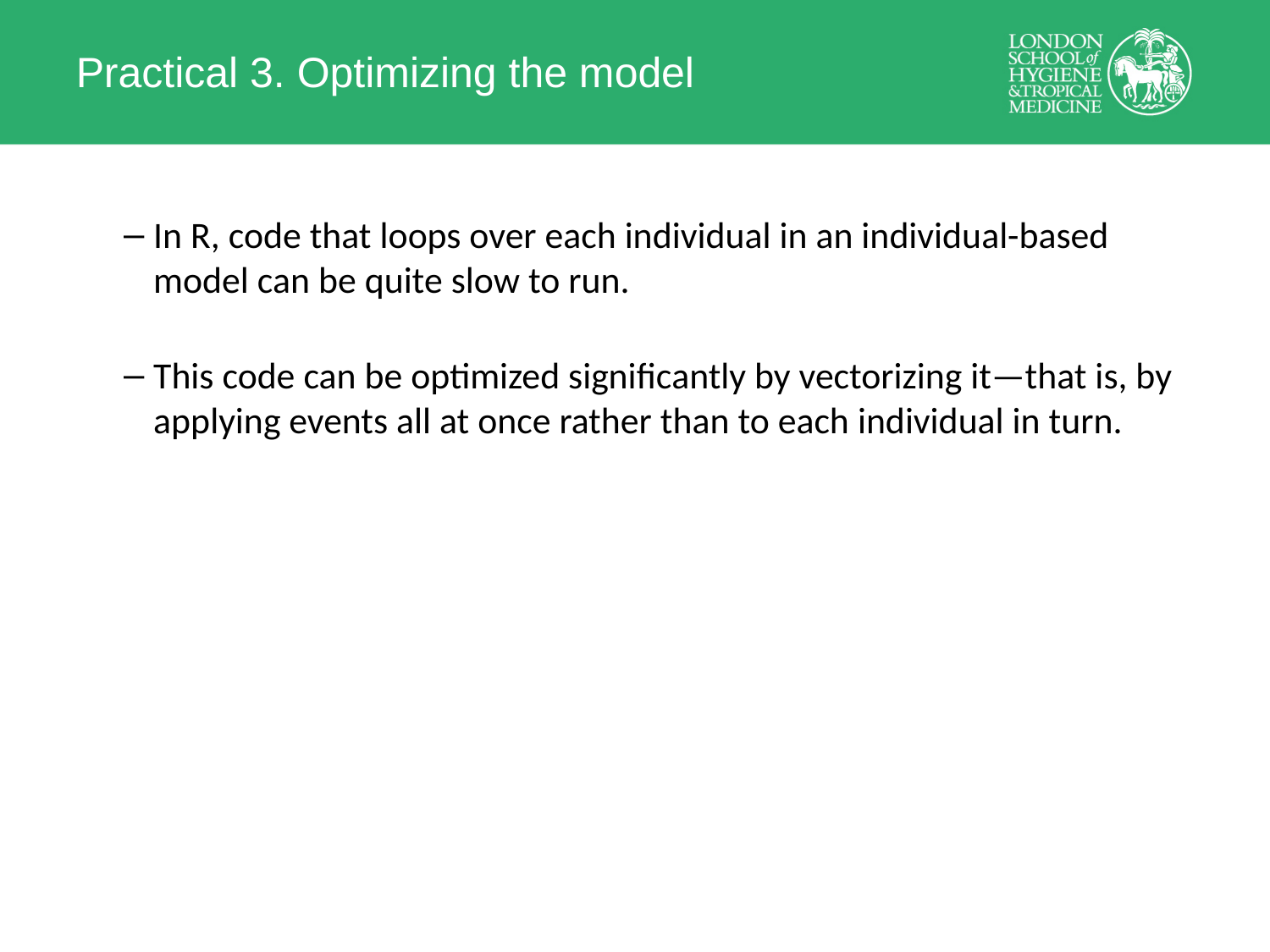

# Practical 3. Optimizing the model
In R, code that loops over each individual in an individual-based model can be quite slow to run.

This code can be optimized significantly by vectorizing it—that is, by applying events all at once rather than to each individual in turn.